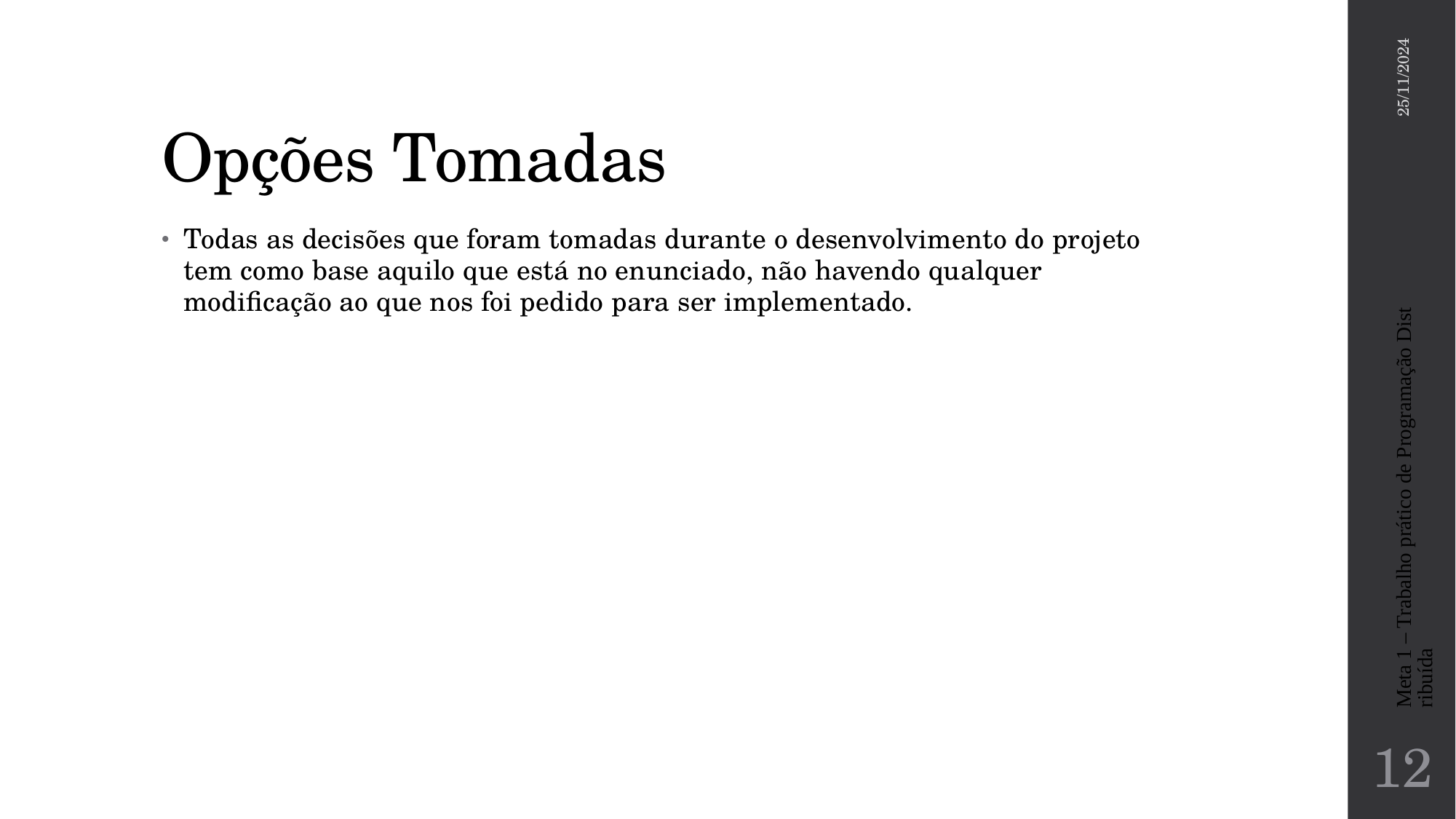

# Opções Tomadas
25/11/2024
Todas as decisões que foram tomadas durante o desenvolvimento do projeto tem como base aquilo que está no enunciado, não havendo qualquer modificação ao que nos foi pedido para ser implementado.
Meta 1 – Trabalho prático de Programação Distribuída
12